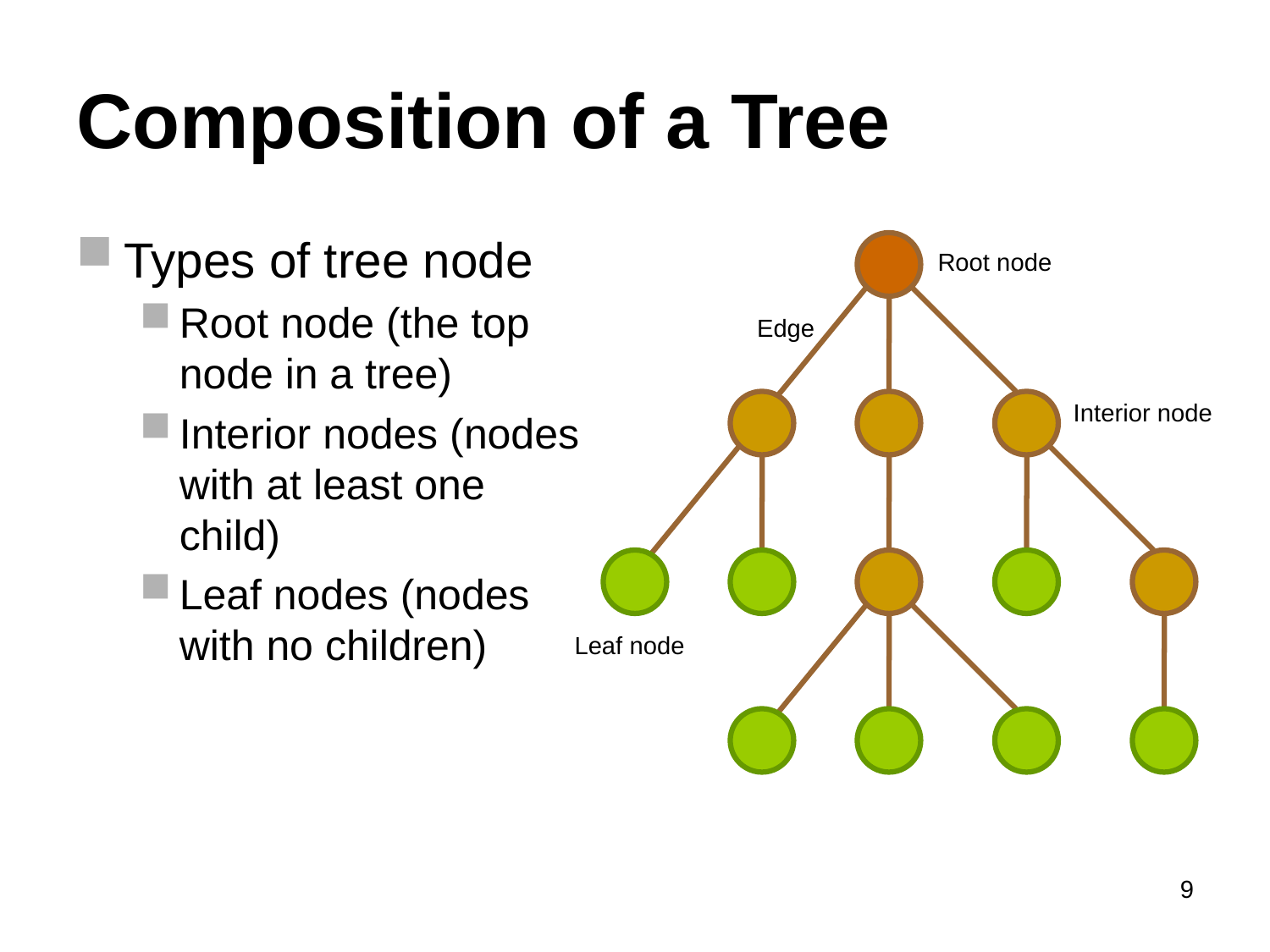

# Composition of a Tree
Types of tree node
Root node (the top node in a tree)
Interior nodes (nodes with at least one child)
Leaf nodes (nodes with no children)

Root node

Edge

Interior node

Leaf node

9